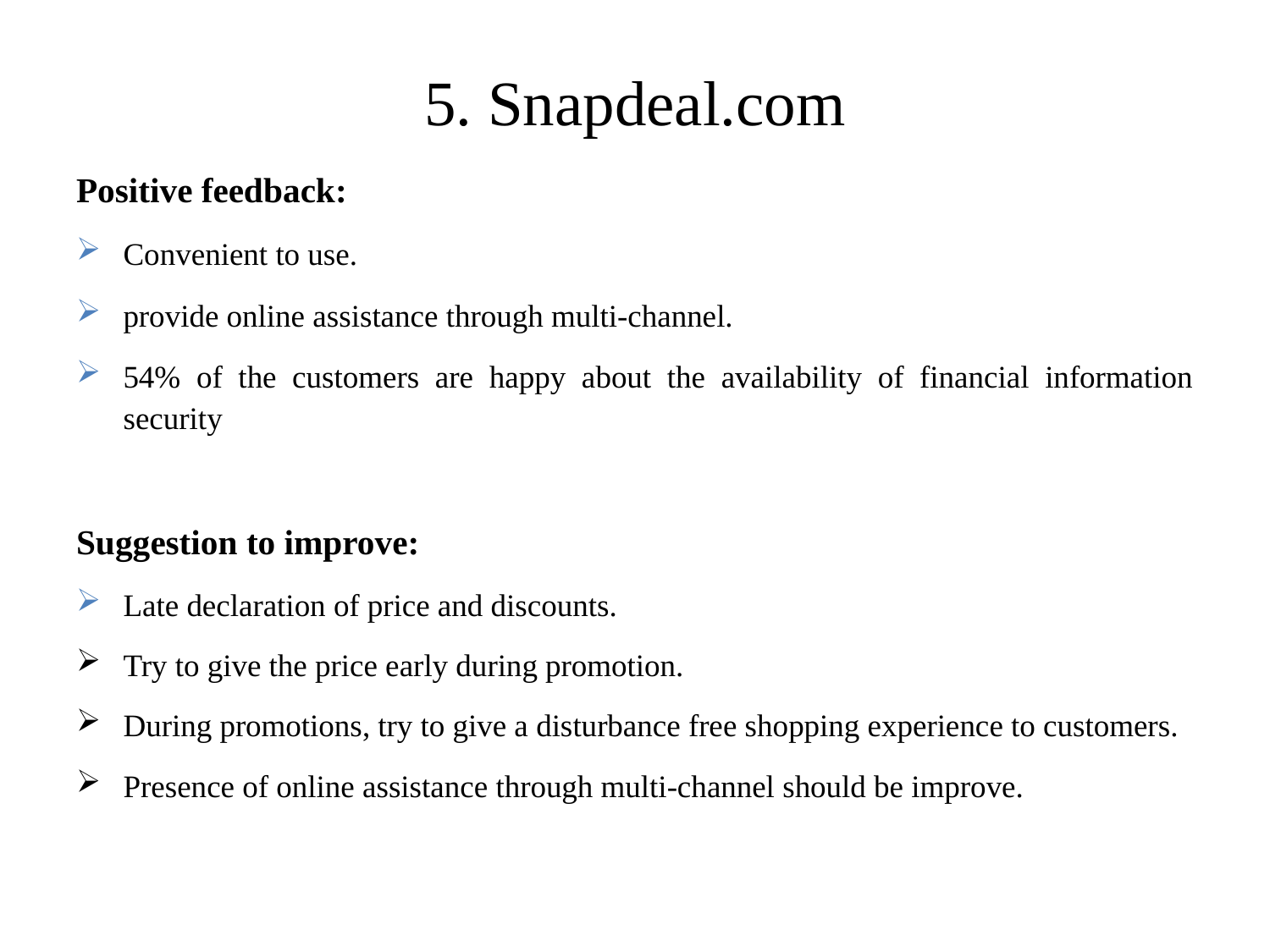

# 5. Snapdeal.com
Positive feedback:
Convenient to use.
provide online assistance through multi-channel.
54% of the customers are happy about the availability of financial information security

Suggestion to improve:
Late declaration of price and discounts.
Try to give the price early during promotion.
During promotions, try to give a disturbance free shopping experience to customers.
Presence of online assistance through multi-channel should be improve.